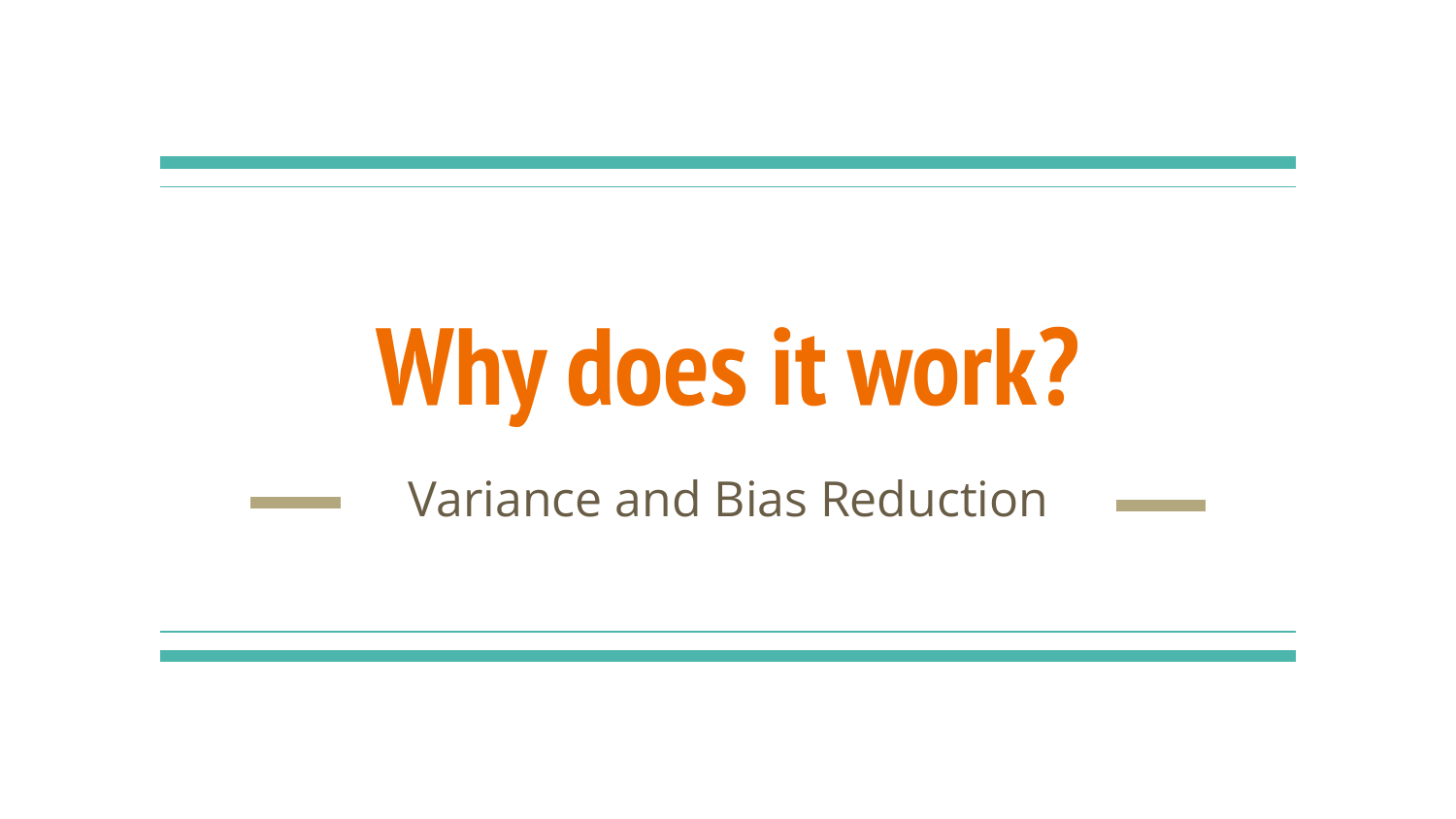

# Why does it work?
Variance and Bias Reduction